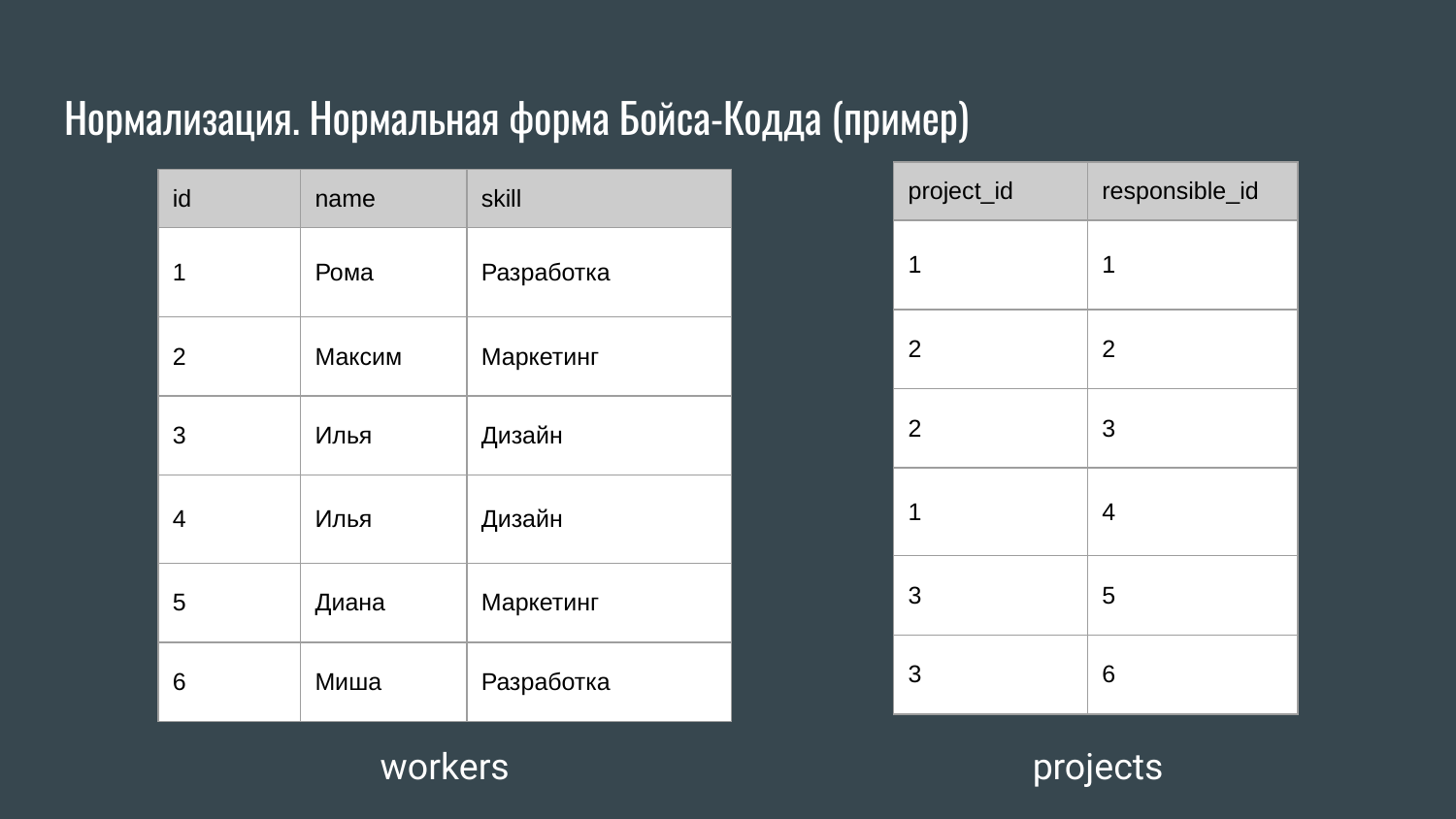

# Нормализация. Нормальная форма Бойса-Кодда (пример)
| project\_id | responsible\_id |
| --- | --- |
| 1 | 1 |
| 2 | 2 |
| 2 | 3 |
| 1 | 4 |
| 3 | 5 |
| 3 | 6 |
| id | name | skill |
| --- | --- | --- |
| 1 | Рома | Разработка |
| 2 | Максим | Маркетинг |
| 3 | Илья | Дизайн |
| 4 | Илья | Дизайн |
| 5 | Диана | Маркетинг |
| 6 | Миша | Разработка |
workers

projects